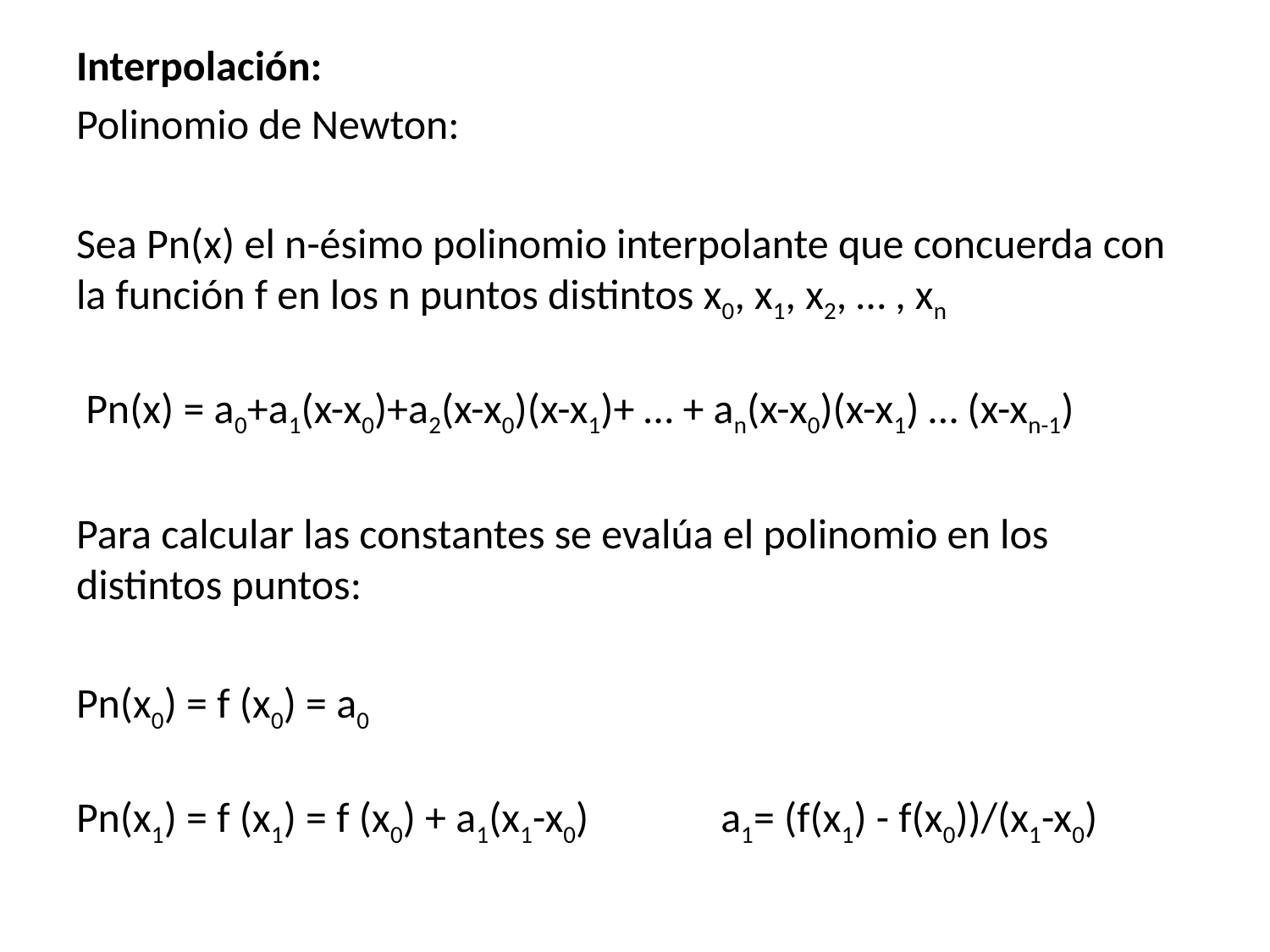

Interpolación:
Polinomio de Newton:

Sea Pn(x) el n-ésimo polinomio interpolante que concuerda con la función f en los n puntos distintos x0, x1, x2, … , xn

 Pn(x) = a0+a1(x-x0)+a2(x-x0)(x-x1)+ … + an(x-x0)(x-x1) … (x-xn-1)

Para calcular las constantes se evalúa el polinomio en los distintos puntos:

Pn(x0) = f (x0) = a0

Pn(x1) = f (x1) = f (x0) + a1(x1-x0)   	 a1= (f(x1) - f(x0))/(x1-x0)